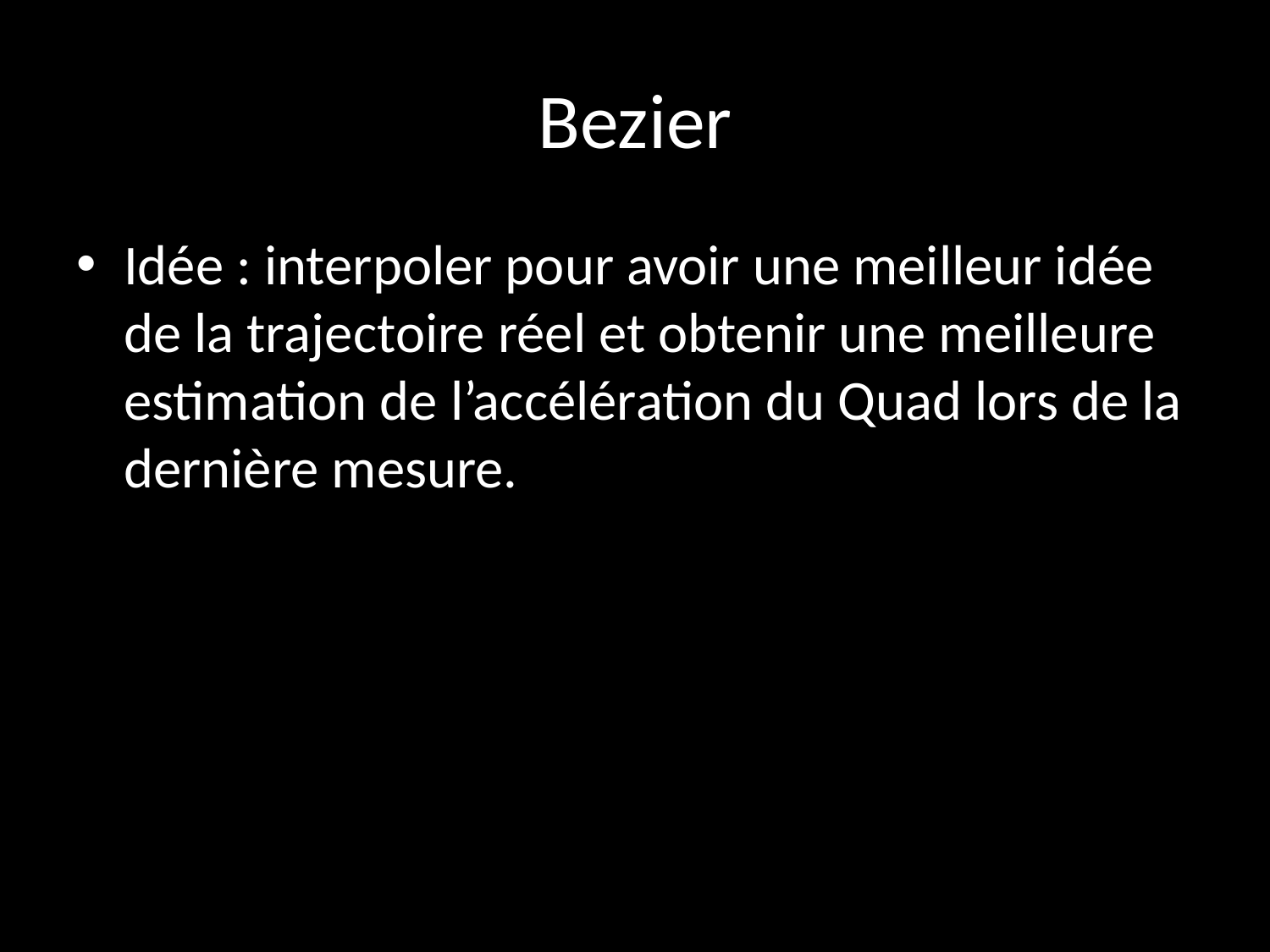

# Bezier
Idée : interpoler pour avoir une meilleur idée de la trajectoire réel et obtenir une meilleure estimation de l’accélération du Quad lors de la dernière mesure.